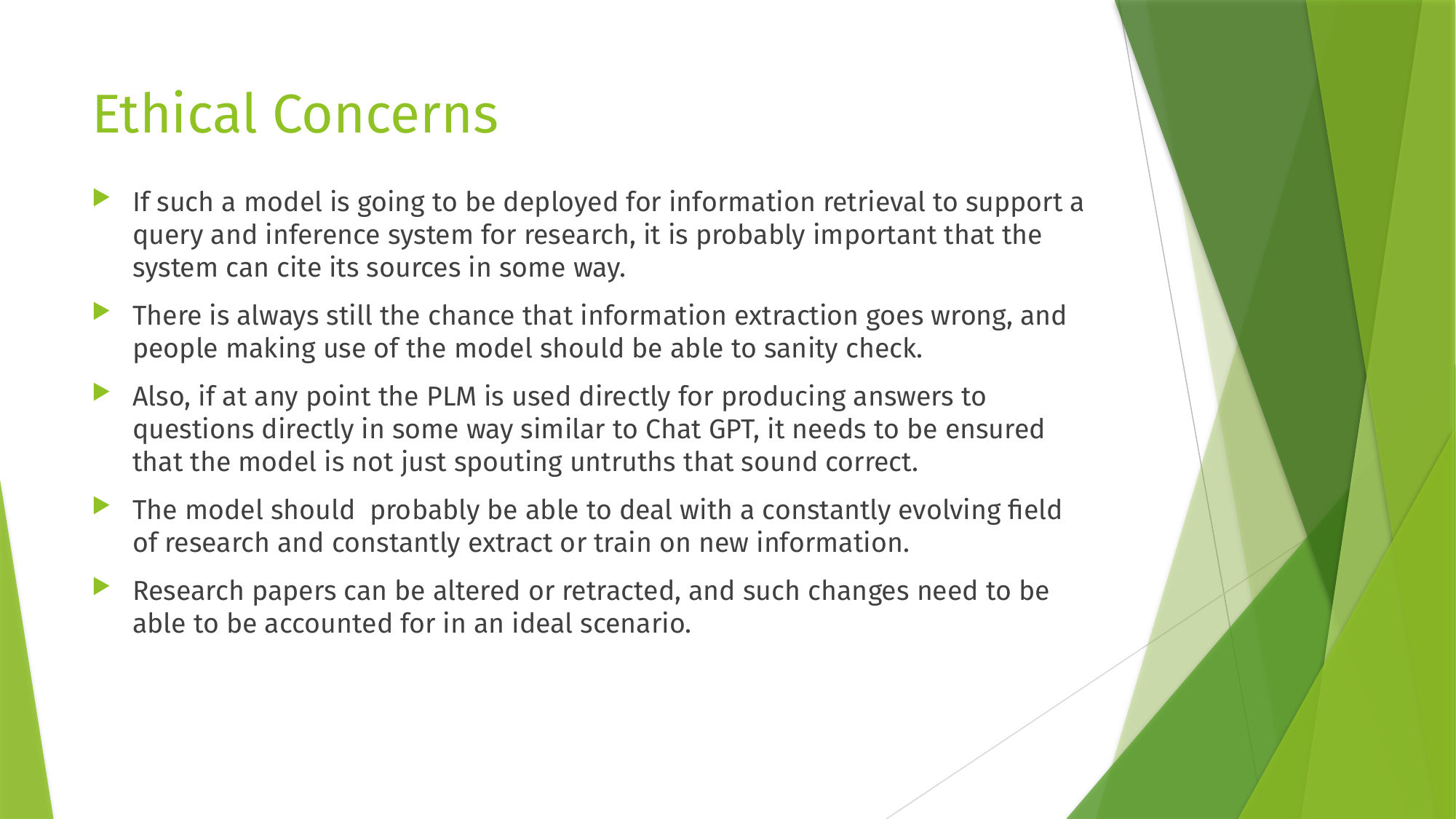

# Ethical Concerns
If such a model is going to be deployed for information retrieval to support a query and inference system for research, it is probably important that the system can cite its sources in some way.
There is always still the chance that information extraction goes wrong, and people making use of the model should be able to sanity check.
Also, if at any point the PLM is used directly for producing answers to questions directly in some way similar to Chat GPT, it needs to be ensured that the model is not just spouting untruths that sound correct.
The model should  probably be able to deal with a constantly evolving field of research and constantly extract or train on new information.
Research papers can be altered or retracted, and such changes need to be able to be accounted for in an ideal scenario.